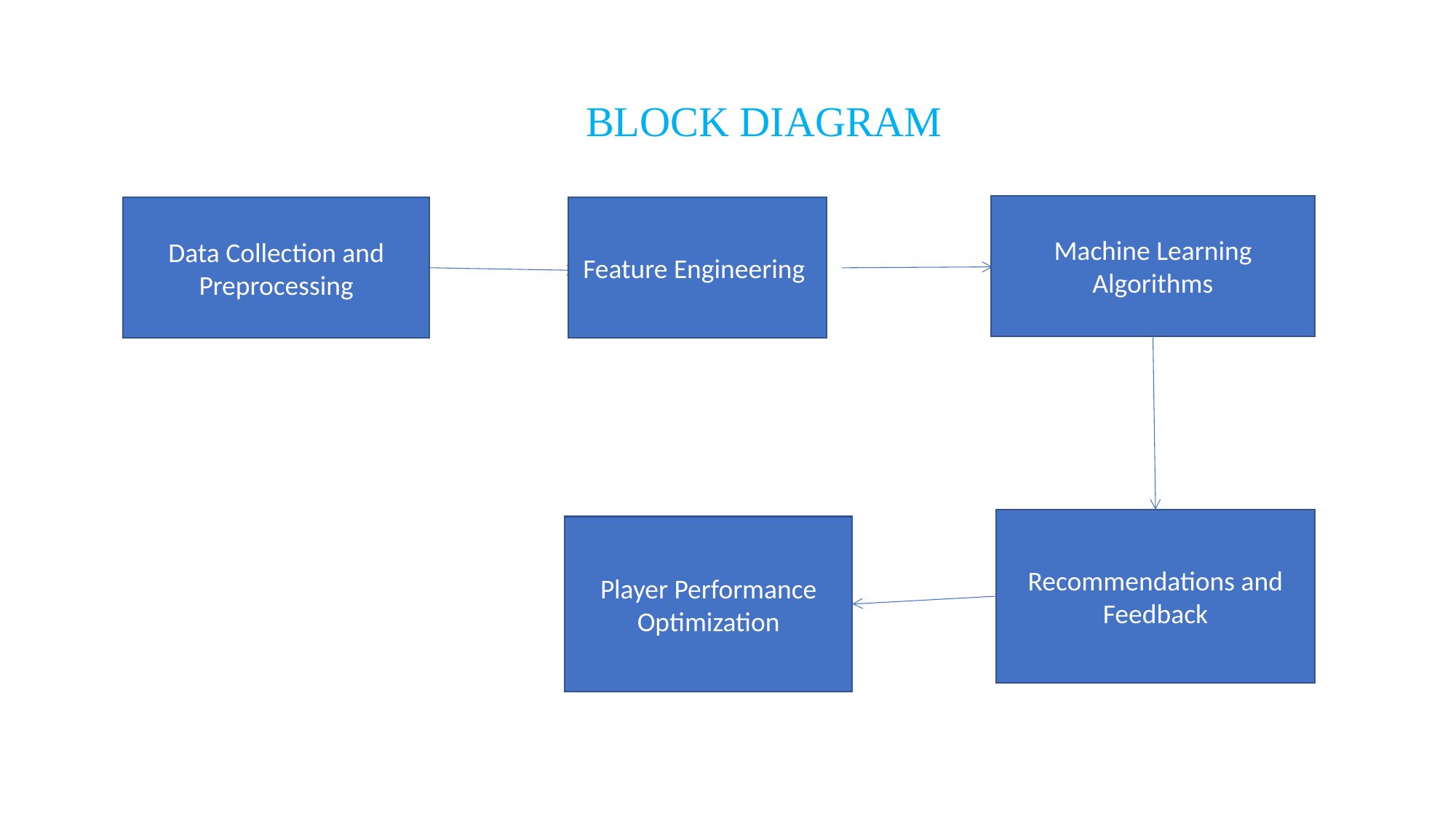

# BLOCK DIAGRAM
Machine Learning Algorithms
Data Collection and Preprocessing
Feature Engineering
Recommendations and Feedback
Player Performance Optimization